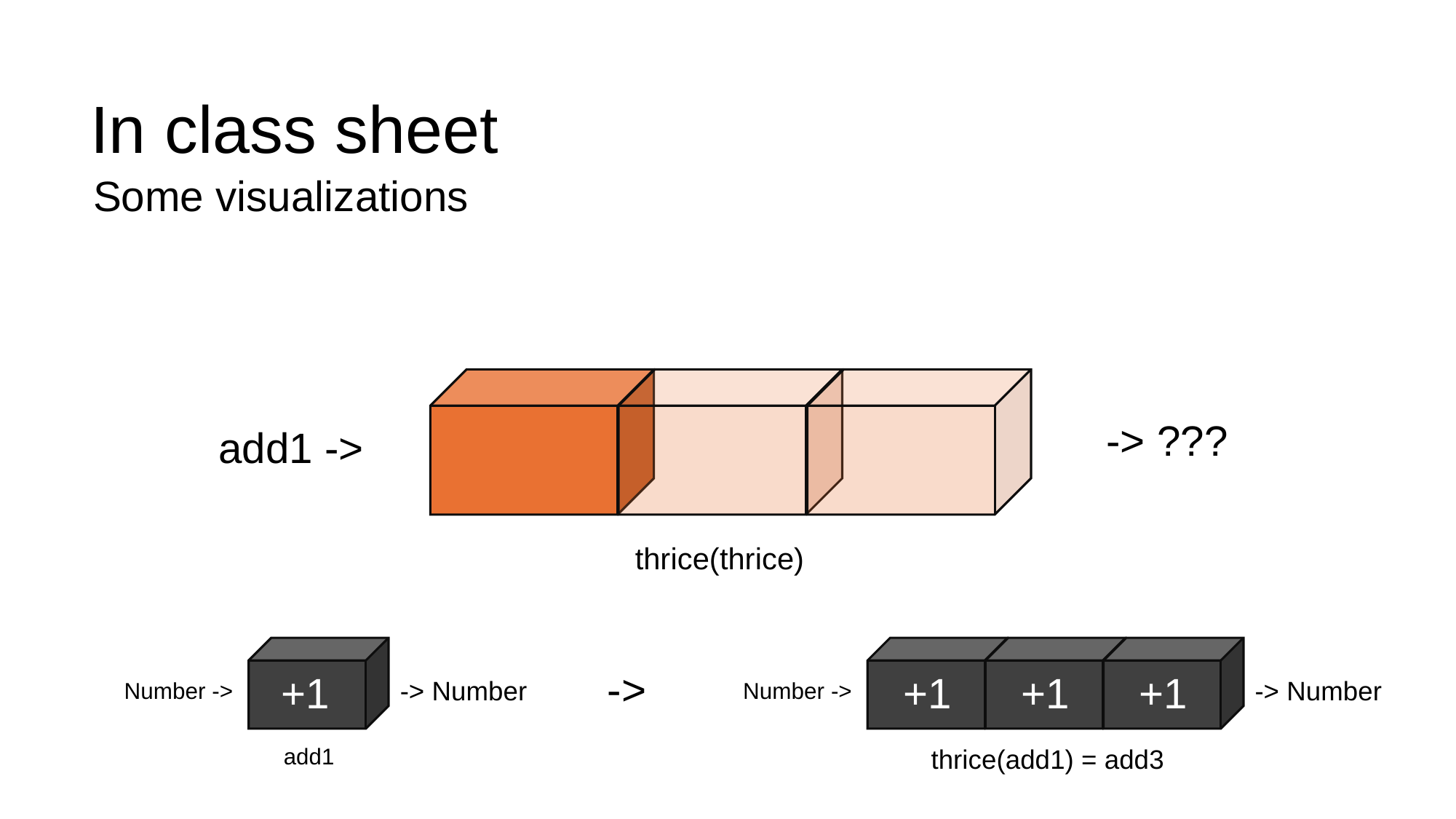

# In class sheet
Some visualizations

-> ???
add1 ->
thrice(thrice)

->
Number ->
Number ->
-> Number
-> Number
+1
+1
+1
+1
add1
thrice(add1) = add3